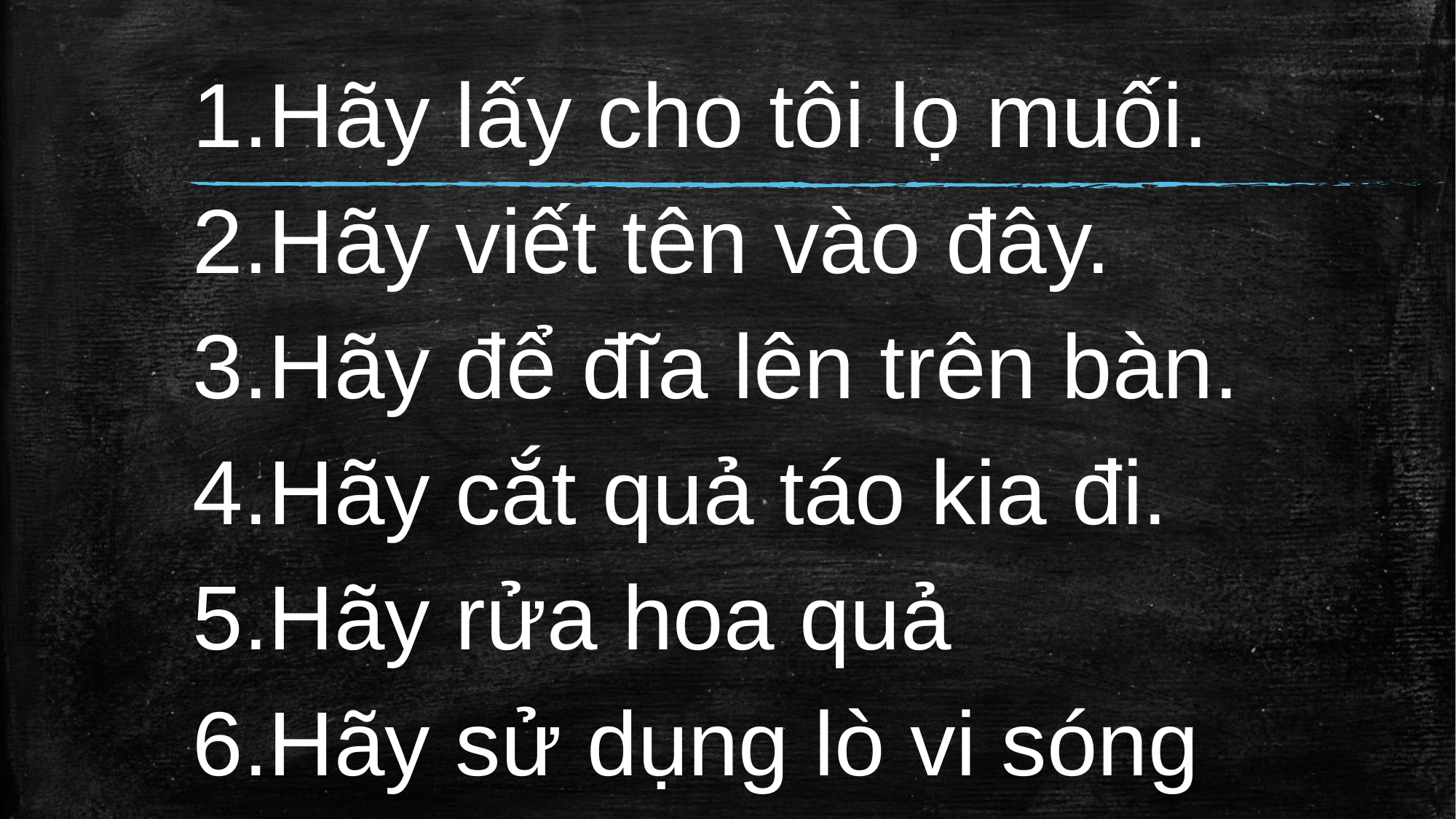

Hãy lấy cho tôi lọ muối.
Hãy viết tên vào đây.
Hãy để đĩa lên trên bàn.
Hãy cắt quả táo kia đi.
Hãy rửa hoa quả
Hãy sử dụng lò vi sóng